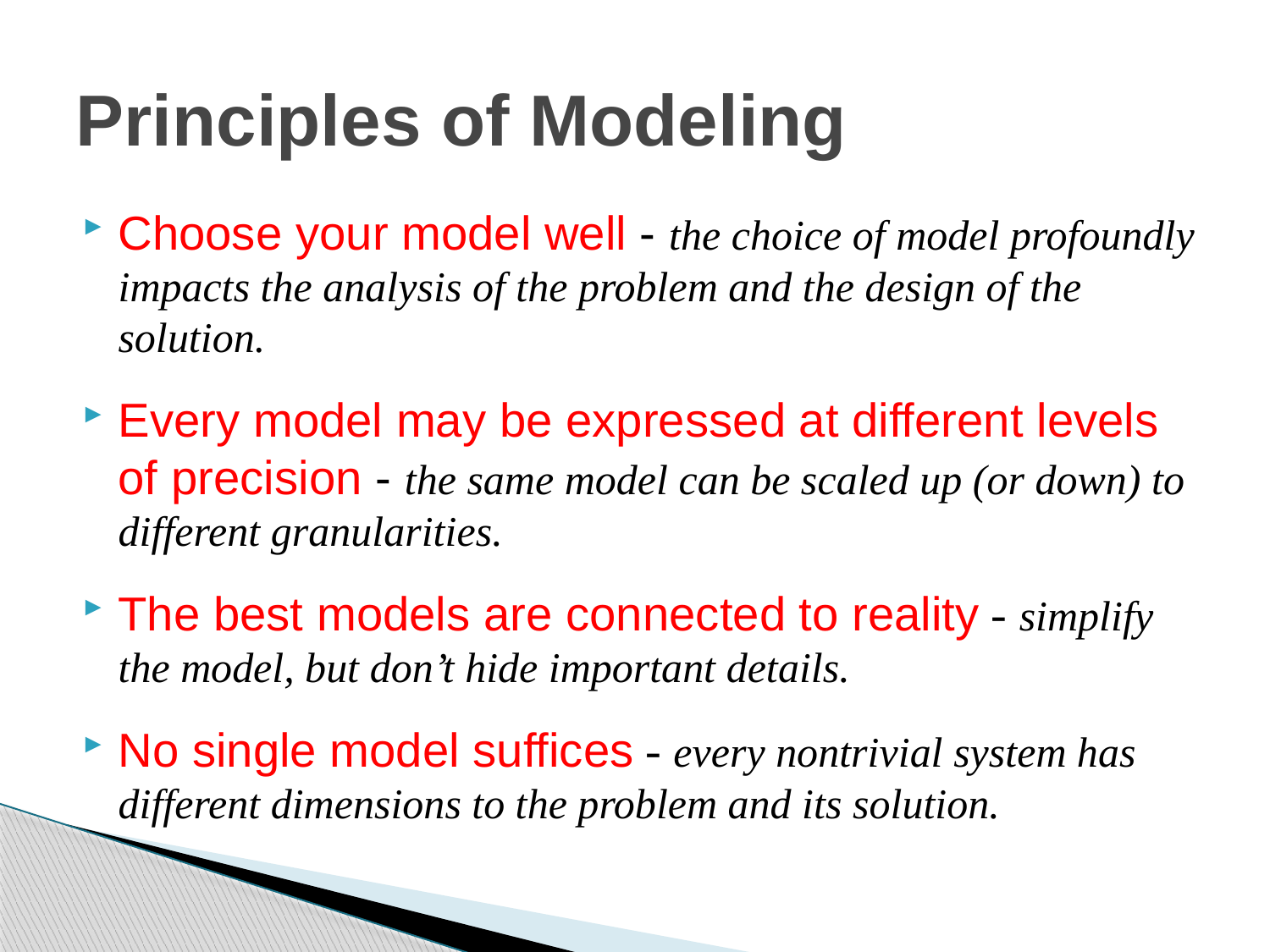

# Principles of Modeling
Choose your model well - the choice of model profoundly impacts the analysis of the problem and the design of the solution.
Every model may be expressed at different levels of precision - the same model can be scaled up (or down) to different granularities.
The best models are connected to reality - simplify the model, but don’t hide important details.
No single model suffices - every nontrivial system has different dimensions to the problem and its solution.